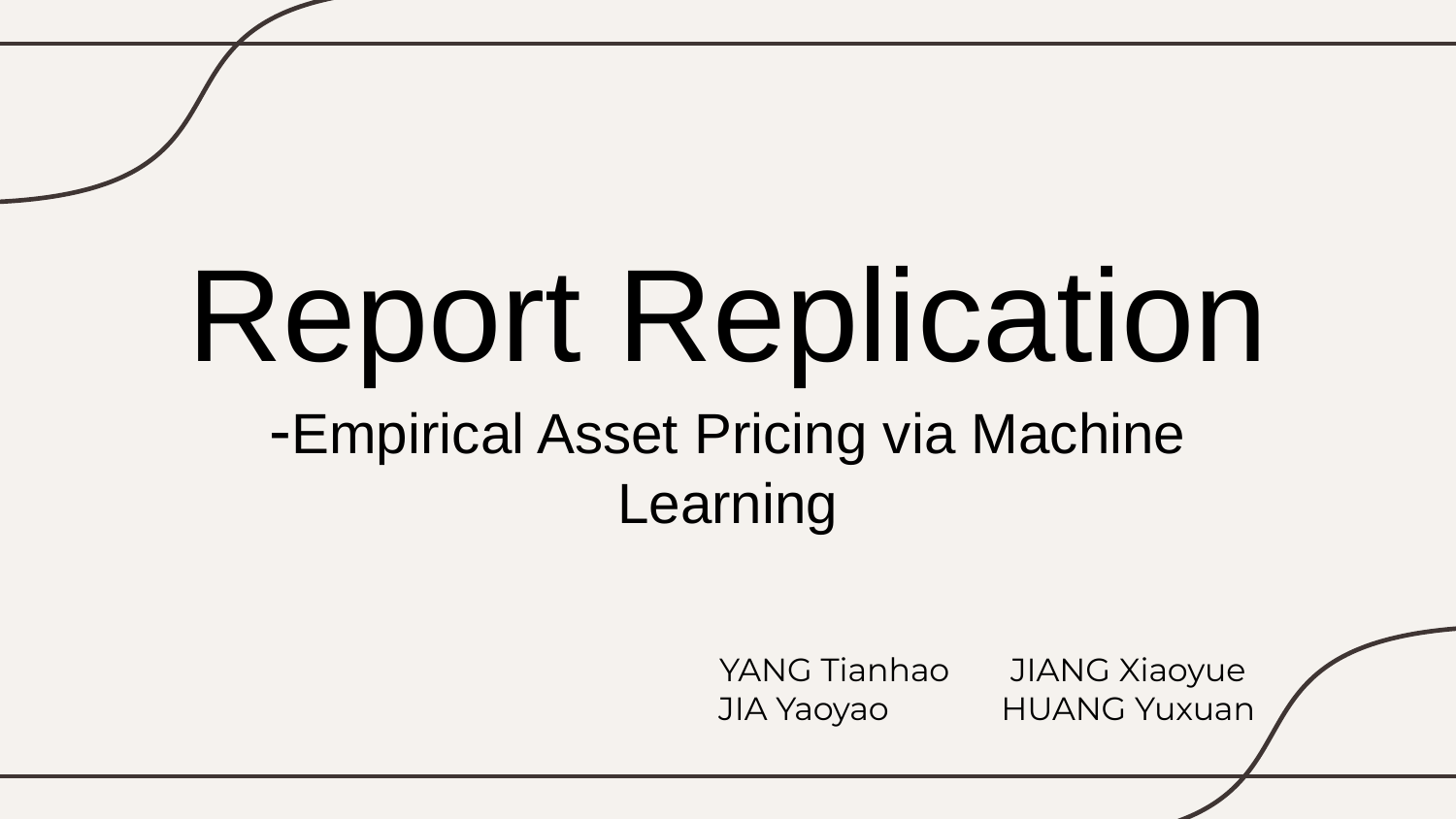

# Report Replication -Empirical Asset Pricing via Machine Learning
YANG Tianhao	JIANG Xiaoyue
 JIA Yaoyao	HUANG Yuxuan